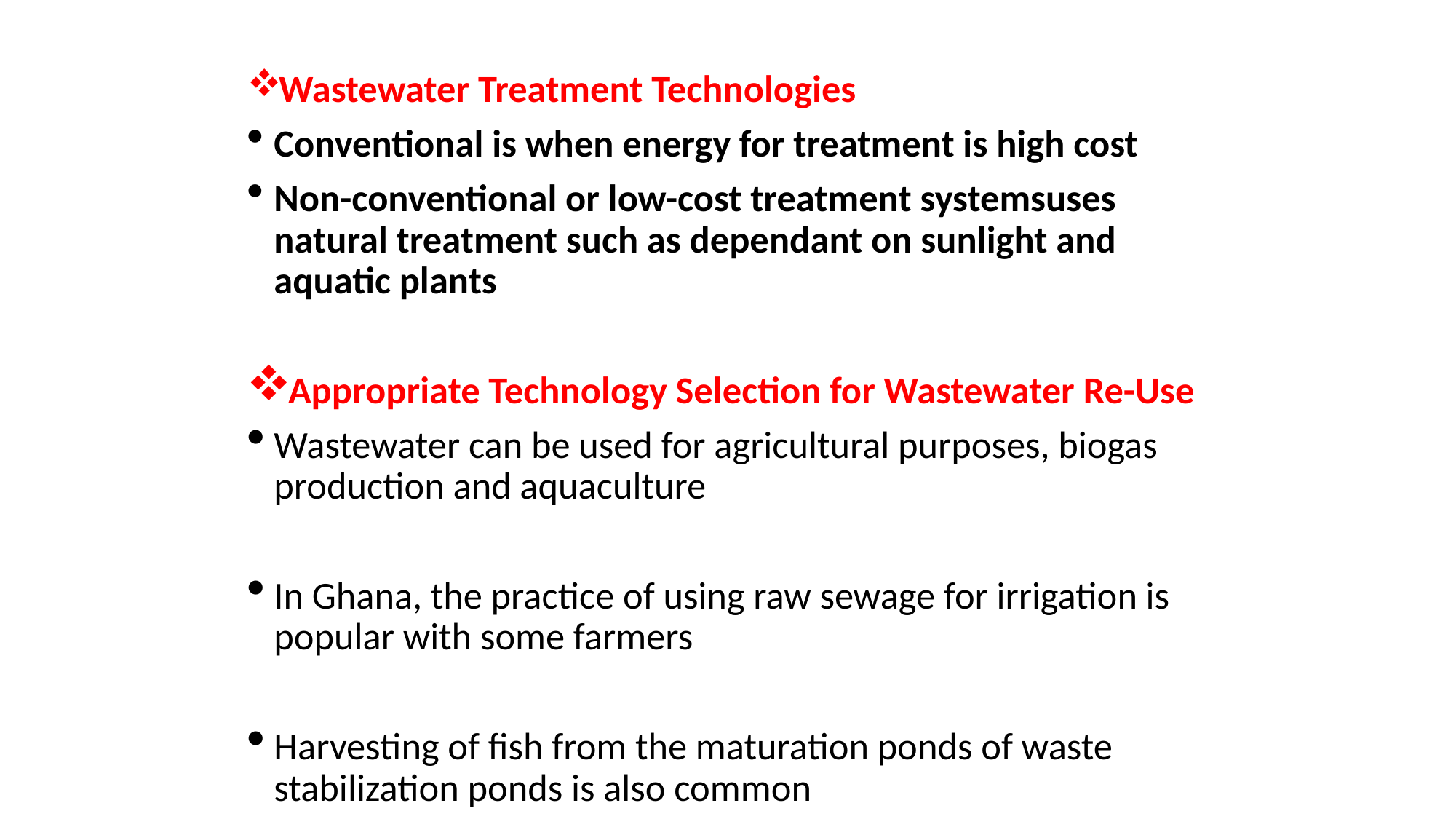

Wastewater Treatment Technologies
Conventional is when energy for treatment is high cost
Non-conventional or low-cost treatment systemsuses natural treatment such as dependant on sunlight and aquatic plants

Appropriate Technology Selection for Wastewater Re-Use
Wastewater can be used for agricultural purposes, biogas production and aquaculture

In Ghana, the practice of using raw sewage for irrigation is popular with some farmers

Harvesting of fish from the maturation ponds of waste stabilization ponds is also common